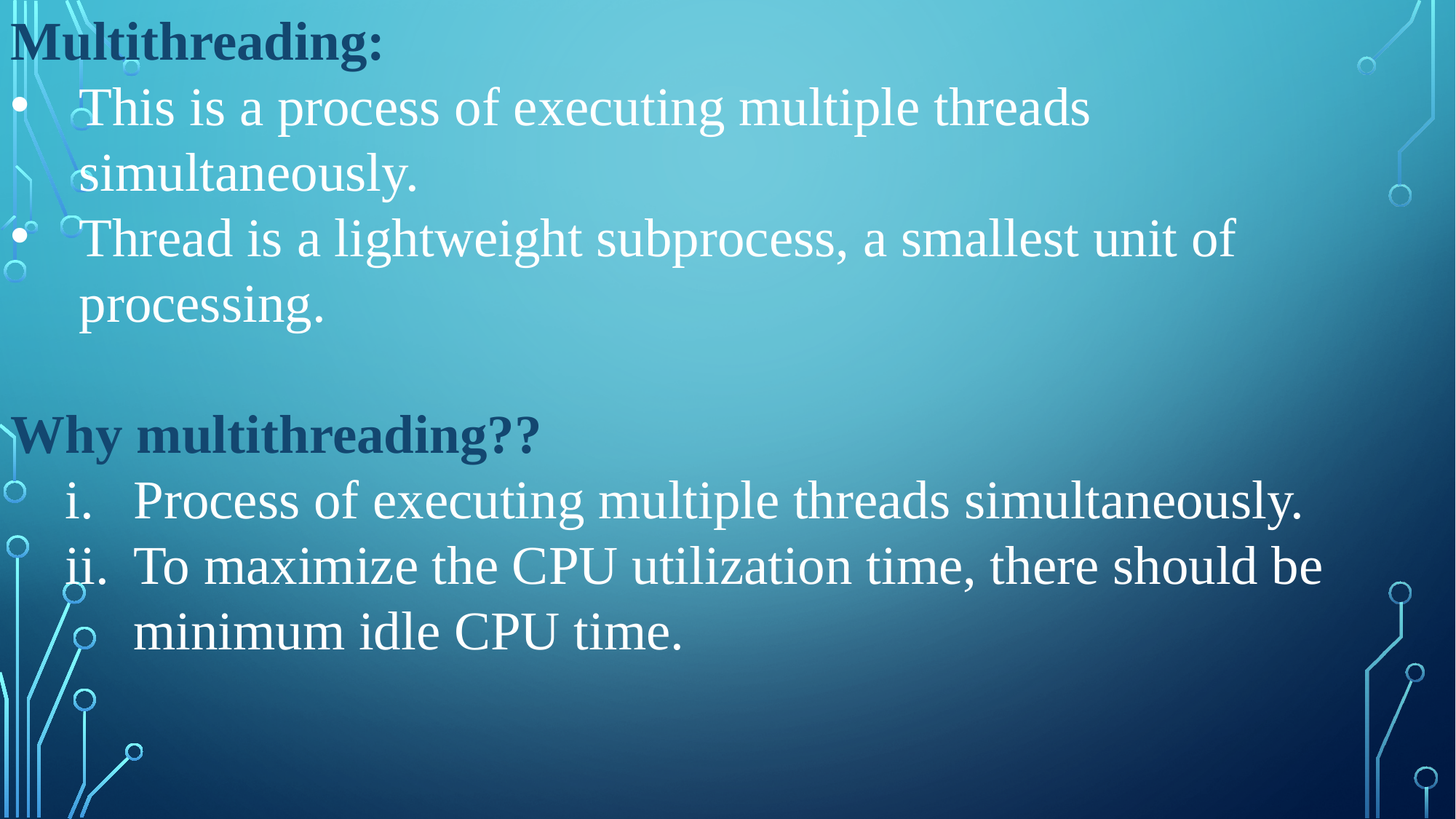

Multithreading:
This is a process of executing multiple threads simultaneously.
Thread is a lightweight subprocess, a smallest unit of processing.

Why multithreading??
Process of executing multiple threads simultaneously.
To maximize the CPU utilization time, there should be minimum idle CPU time.